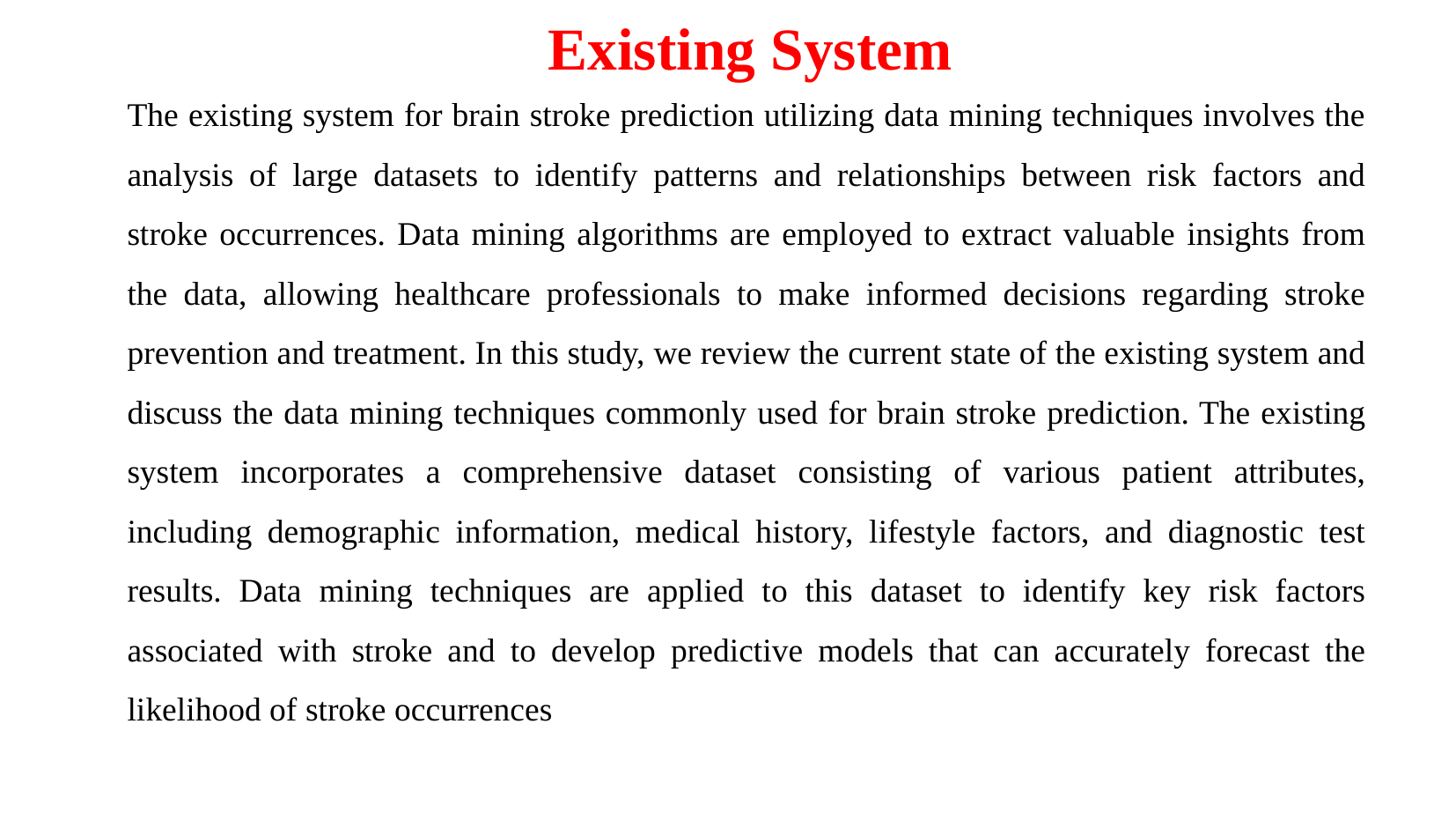

Existing System
The existing system for brain stroke prediction utilizing data mining techniques involves the analysis of large datasets to identify patterns and relationships between risk factors and stroke occurrences. Data mining algorithms are employed to extract valuable insights from the data, allowing healthcare professionals to make informed decisions regarding stroke prevention and treatment. In this study, we review the current state of the existing system and discuss the data mining techniques commonly used for brain stroke prediction. The existing system incorporates a comprehensive dataset consisting of various patient attributes, including demographic information, medical history, lifestyle factors, and diagnostic test results. Data mining techniques are applied to this dataset to identify key risk factors associated with stroke and to develop predictive models that can accurately forecast the likelihood of stroke occurrences
27-Apr-23
Dept of MCA
4